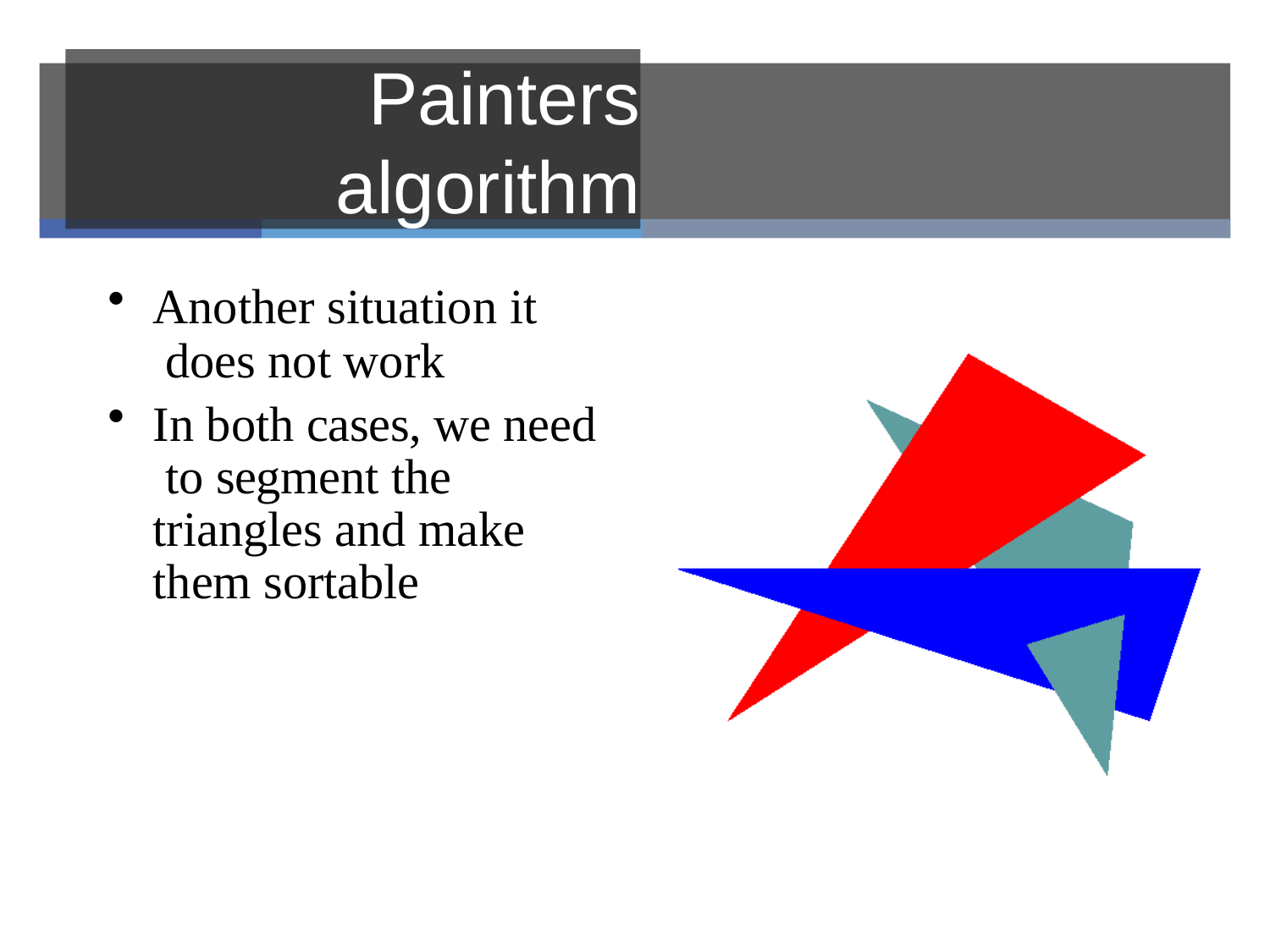

# Painters algorithm
Another situation it  does not work
In both cases, we need  to segment the  triangles and make  them sortable